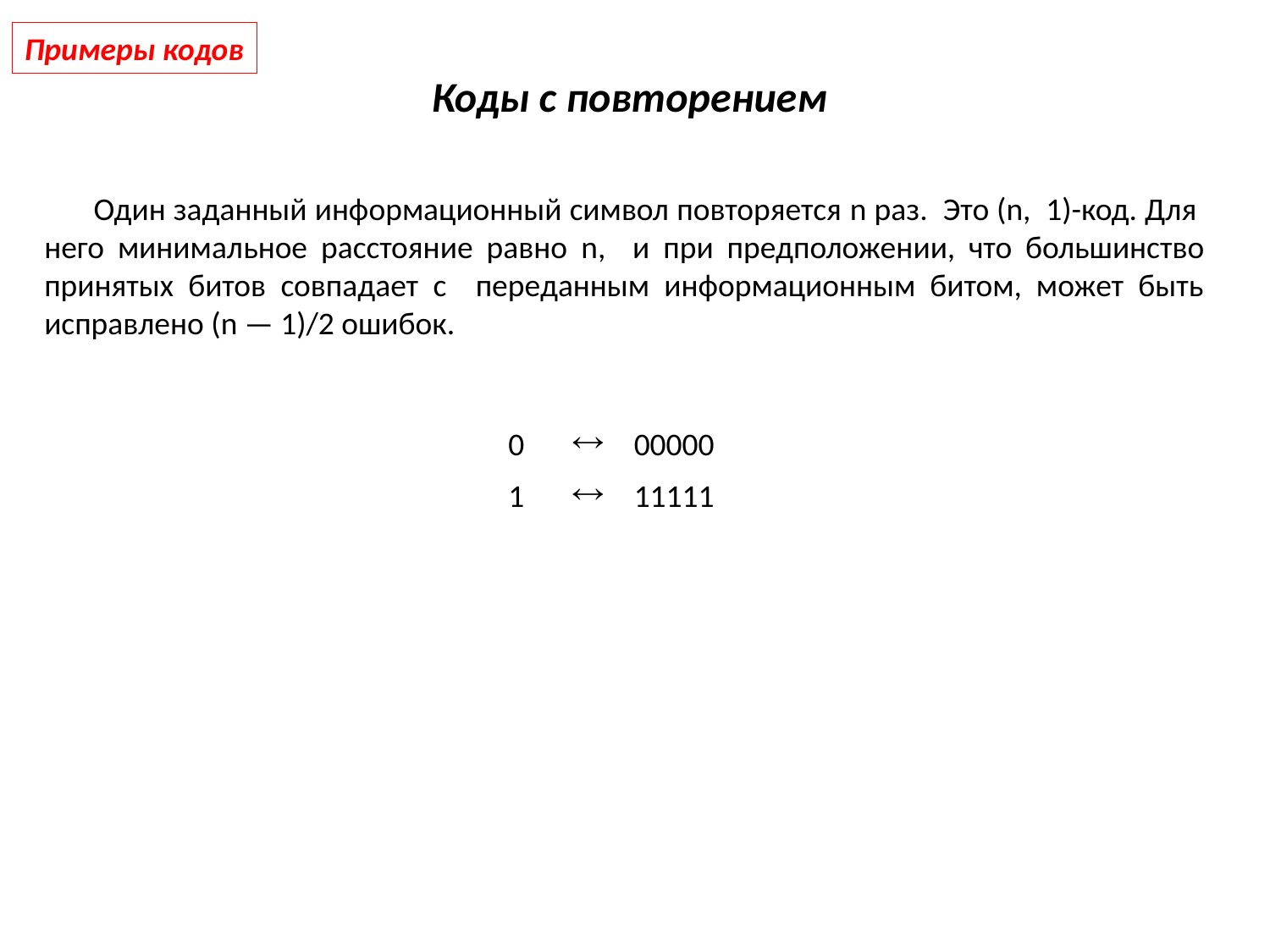

Примеры кодов
Коды с повторением
Один заданный информационный символ повторяется n раз.  Это (n,  1)-код. Для  него минимальное расстояние равно n,  и при предположении, что большинство принятых битов совпадает с  переданным информационным битом, может быть исправ­лено (n — 1)/2 ошибок.
| 0 | ↔ | 00000 |
| --- | --- | --- |
| 1 | ↔ | 11111 |